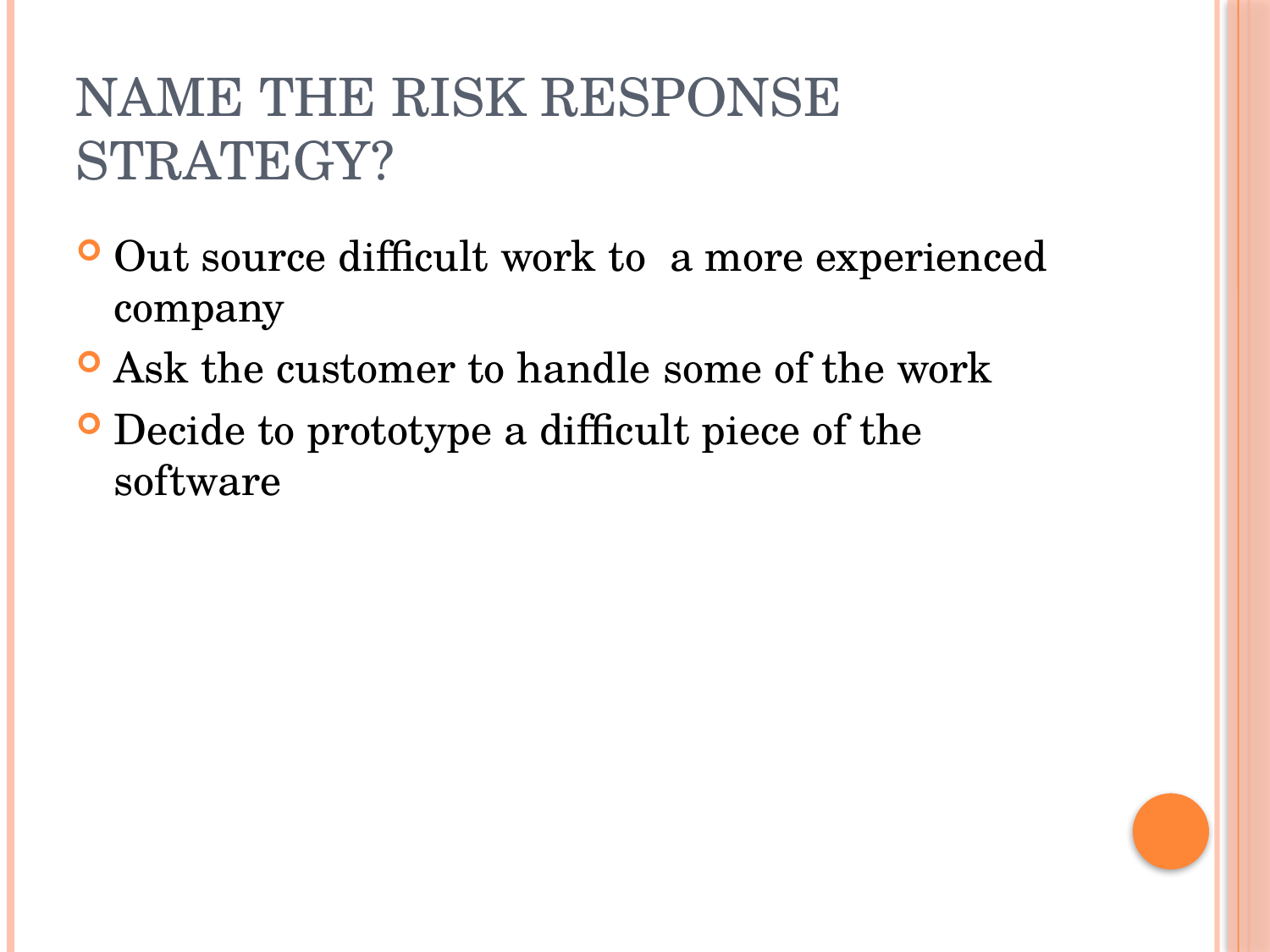

# Name the Risk response strategy?
Out source difficult work to  a more experienced company
Ask the customer to handle some of the work
Decide to prototype a difficult piece of the software